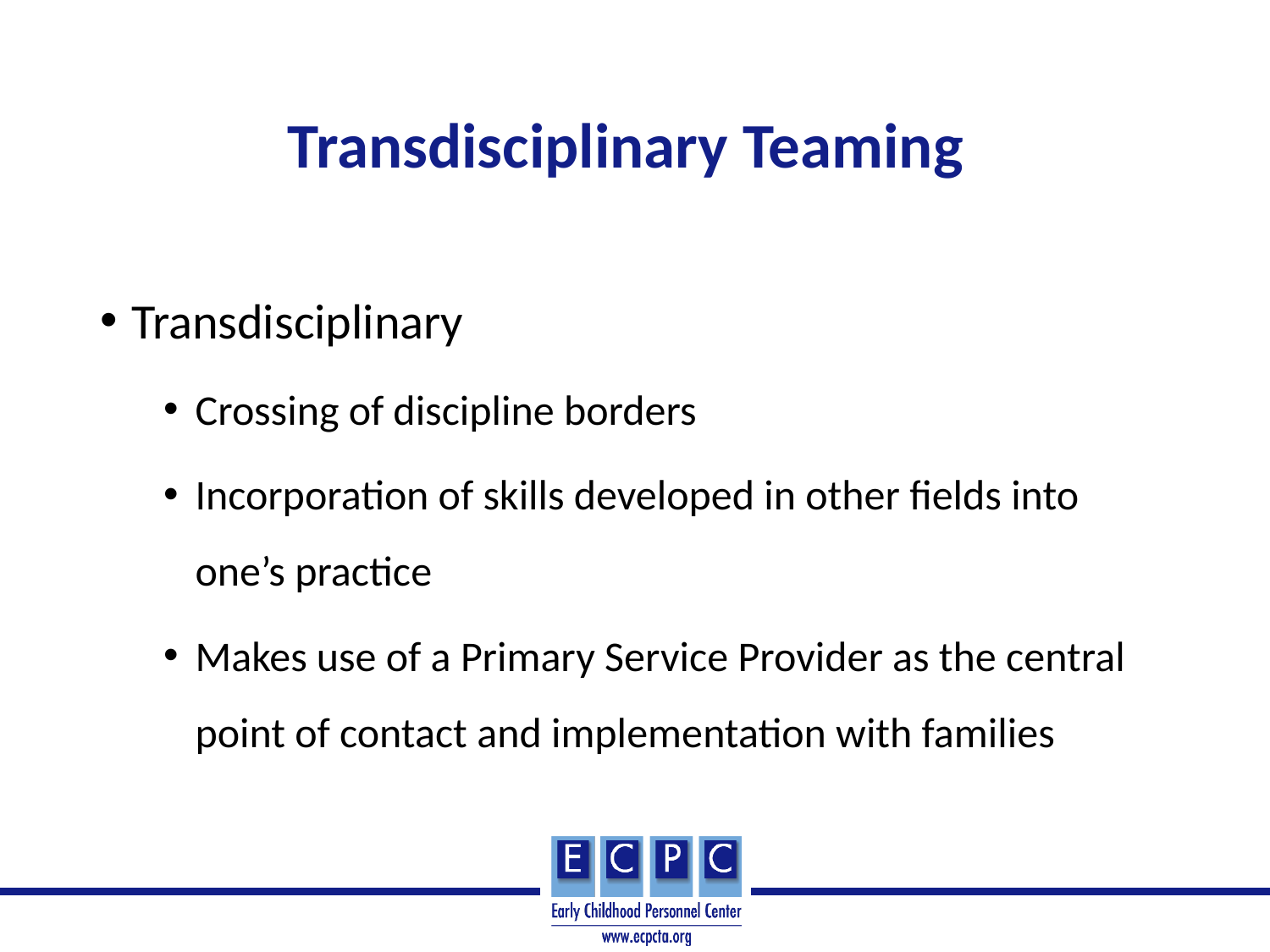

# Transdisciplinary Teaming
Transdisciplinary
Crossing of discipline borders
Incorporation of skills developed in other fields into one’s practice
Makes use of a Primary Service Provider as the central point of contact and implementation with families